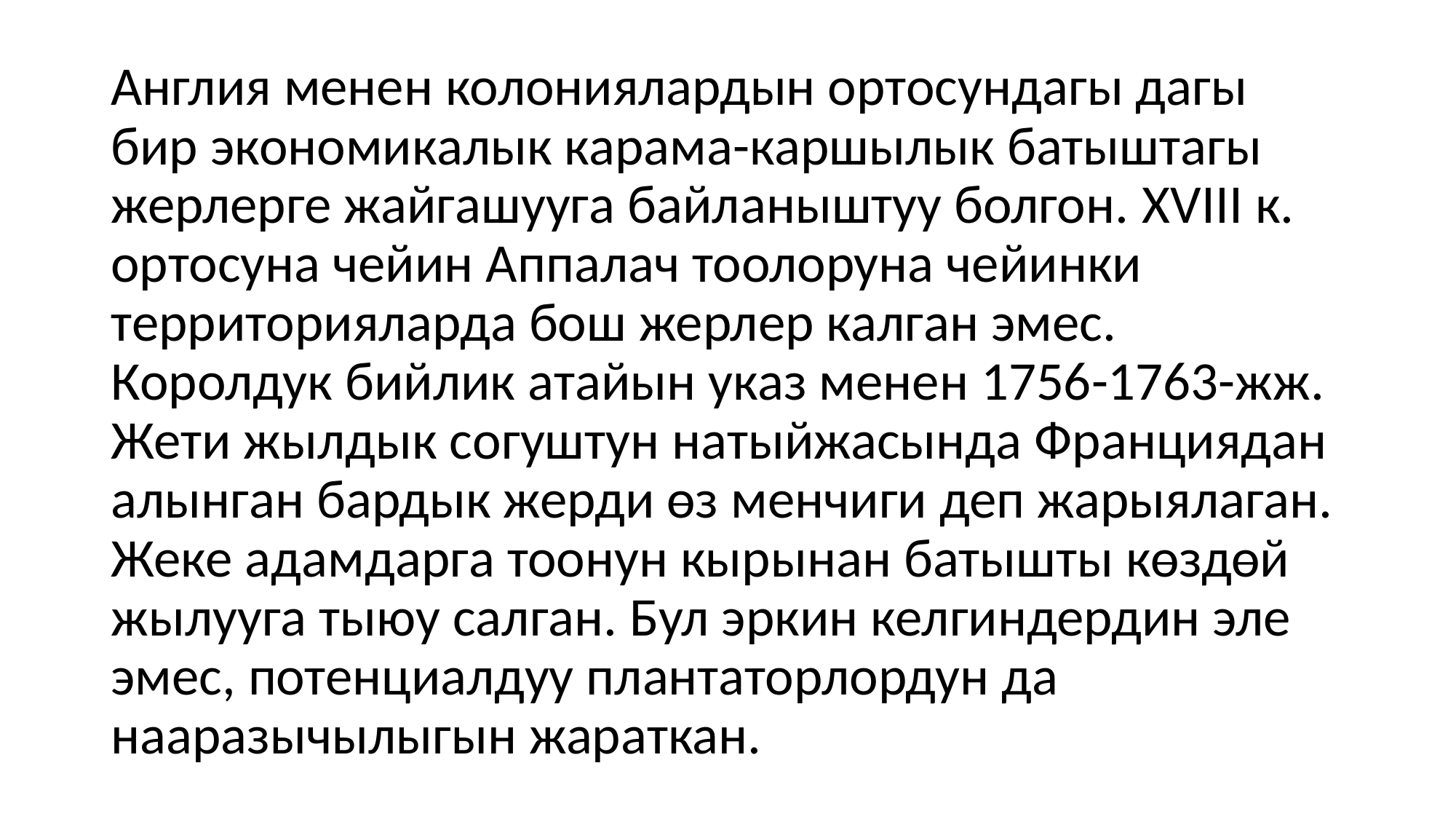

# Англия менен колониялардын ортосундагы дагы бир экономикалык карама-каршылык батыштагы жерлерге жайгашууга байланыштуу болгон. XVIII к. ортосуна чейин Аппалач тоолоруна чейинки территорияларда бош жерлер калган эмес. Королдук бийлик атайын указ менен 1756-1763-жж. Жети жылдык согуштун натыйжасында Франциядан алынган бардык жерди өз менчиги деп жарыялаган. Жеке адамдарга тоонун кырынан батышты көздөй жылууга тыюу салган. Бул эркин келгиндердин эле эмес, потенциалдуу плантаторлордун да нааразычылыгын жараткан.